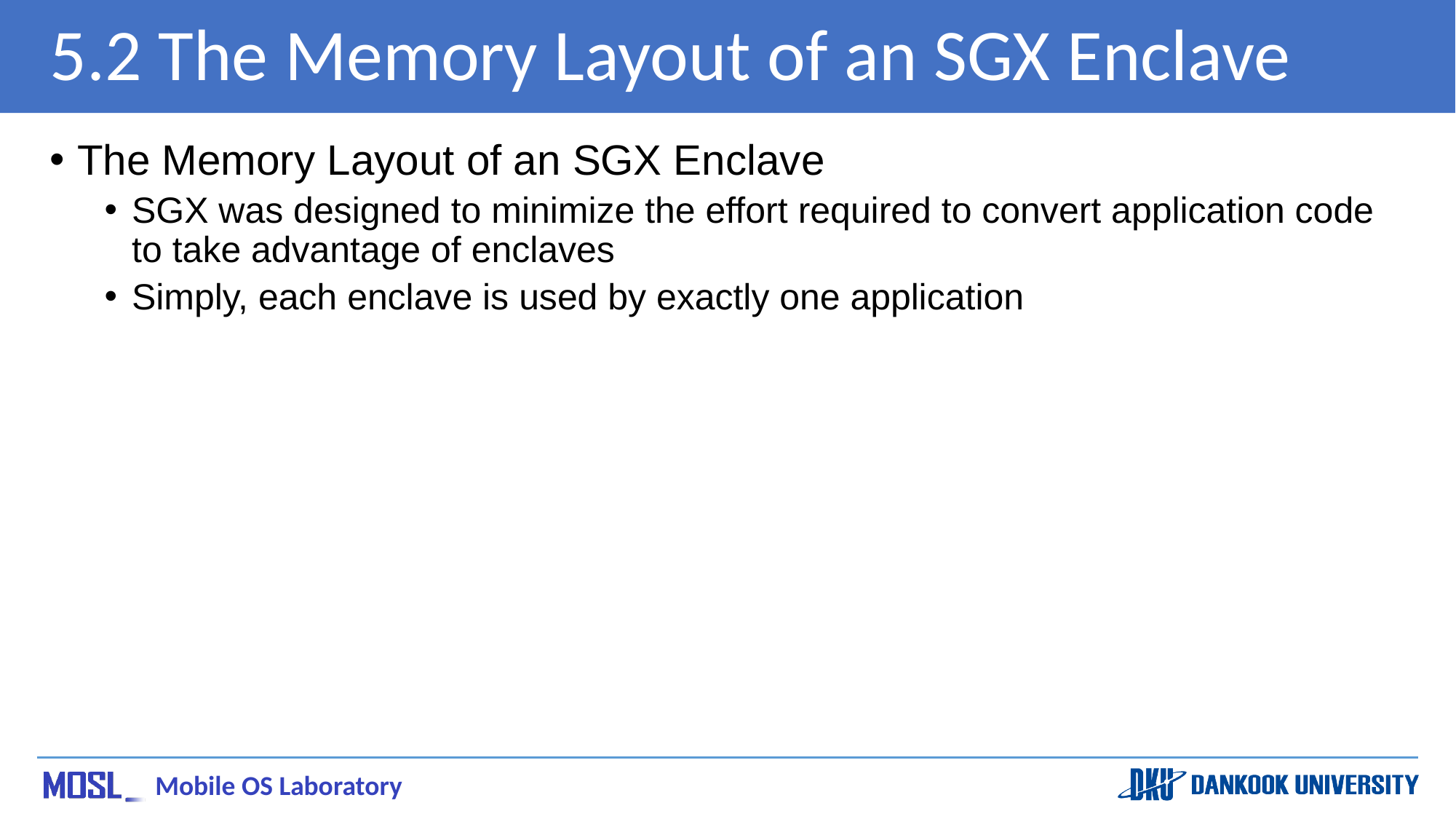

# 5.2 The Memory Layout of an SGX Enclave
The Memory Layout of an SGX Enclave
SGX was designed to minimize the effort required to convert application code to take advantage of enclaves
Simply, each enclave is used by exactly one application